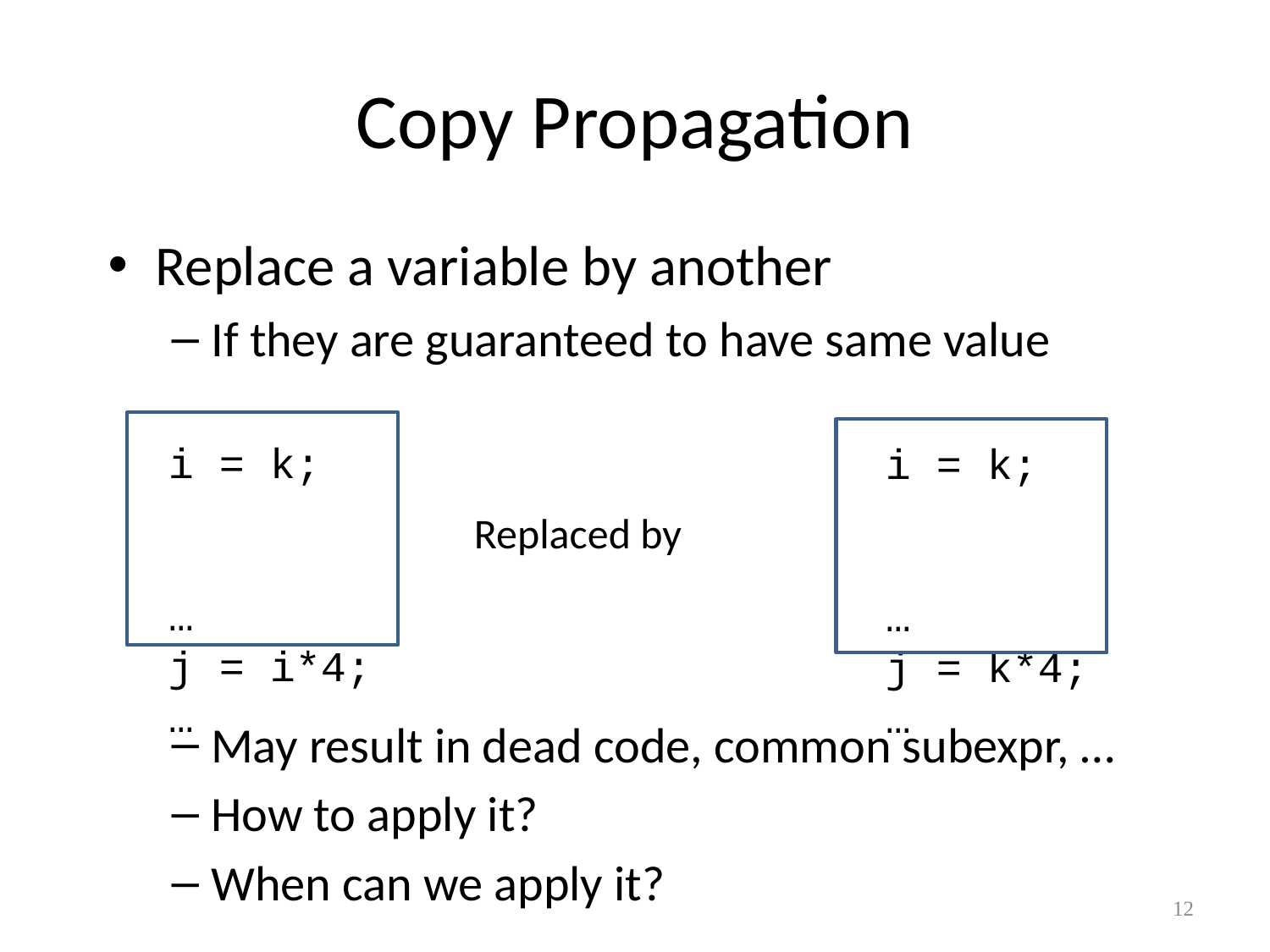

# Copy Propagation
Replace a variable by another
If they are guaranteed to have same value

May result in dead code, common subexpr, …
How to apply it?
When can we apply it?

i = k;
…
j = i*4;
…

i = k;
…
j = k*4;
…

Replaced by

12